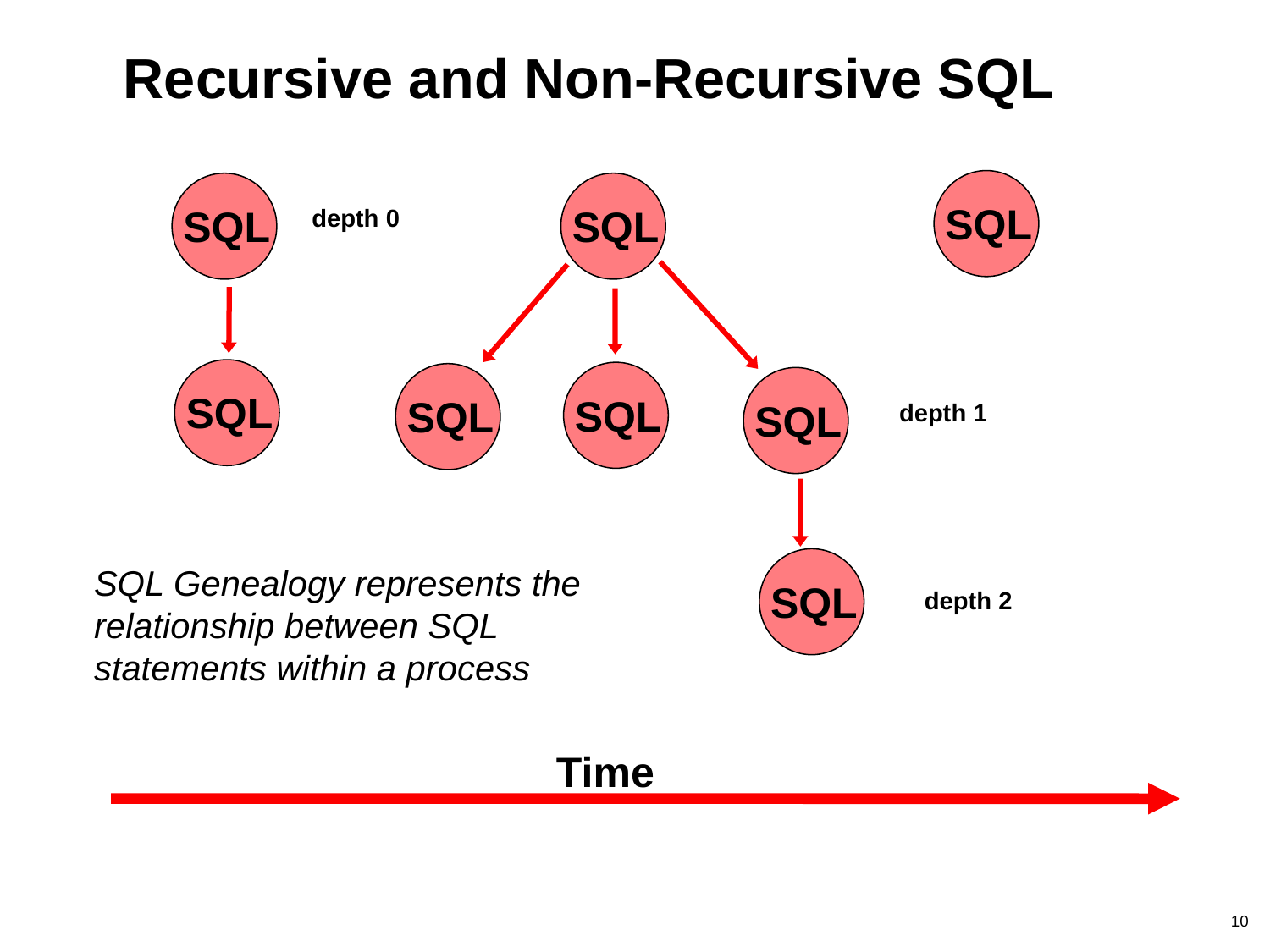

# Recursive and Non-Recursive SQL

SQL
SQL
depth 0
SQL

SQL
SQL
SQL
SQL
depth 1

SQL Genealogy represents the relationship between SQL statements within a process
SQL
depth 2
Time

10